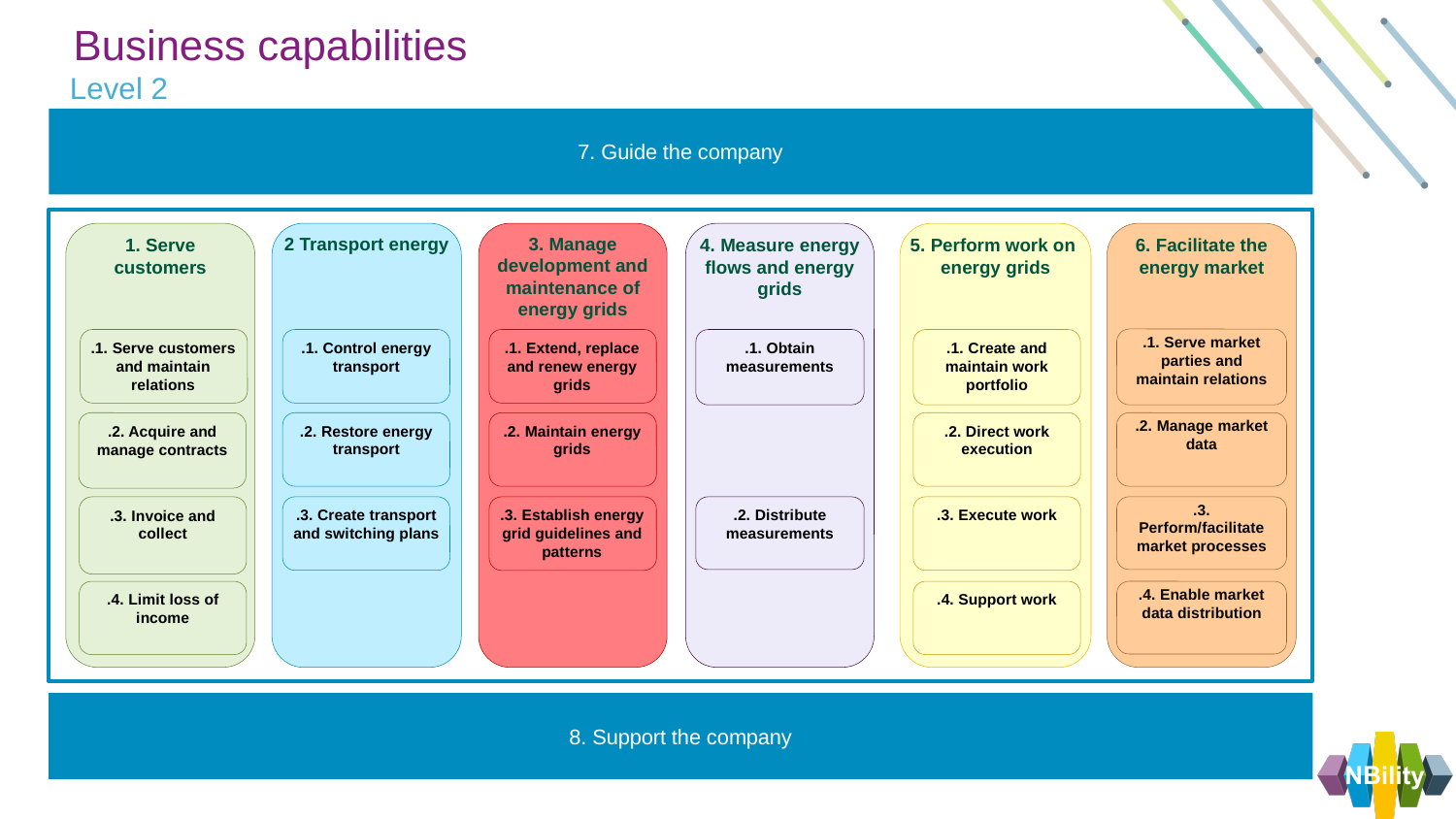

Business capabilities
Level 2
7. Guide the company

1. Serve
customers
2 Transport energy
3. Manage development and maintenance of energy grids
4. Measure energy flows and energy grids
5. Perform work on
energy grids
6. Facilitate the energy market
.1. Serve market parties and maintain relations
.1. Serve customers and maintain relations
.1. Control energy transport
.1. Extend, replace and renew energy grids

.1. Obtain measurements
.1. Create and maintain work portfolio
.2. Acquire and manage contracts
.2. Restore energy transport
.2. Maintain energy grids
.2. Direct work execution
.2. Manage market data
.3. Invoice and collect
.3. Create transport and switching plans
.3. Establish energy grid guidelines and patterns

.2. Distribute measurements
.3. Execute work
.3. Perform/facilitate market processes
.4. Limit loss of income
.4. Support work

.4. Enable market data distribution
8. Support the company